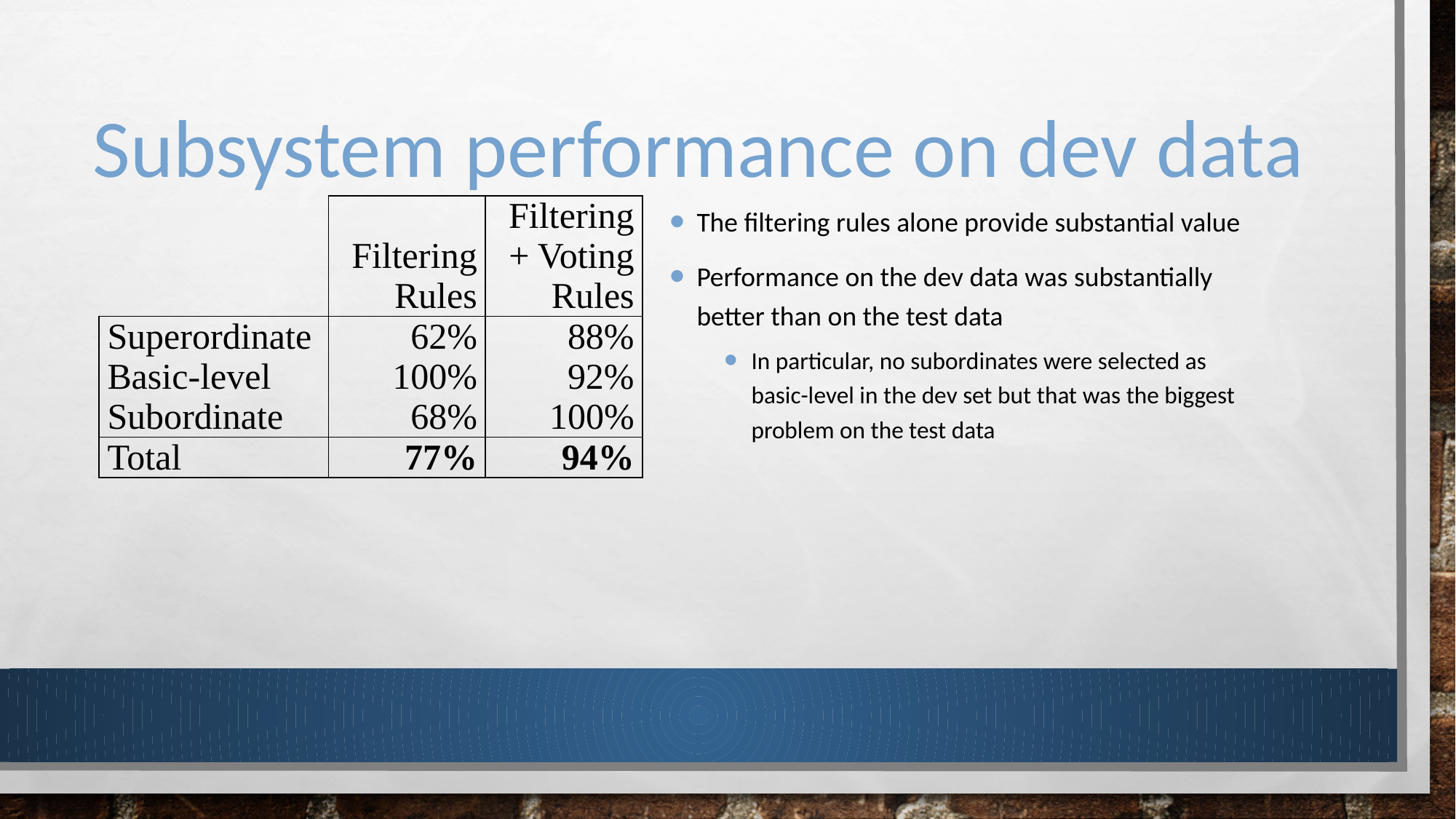

# Subsystem performance on dev data
The filtering rules alone provide substantial value
Performance on the dev data was substantially better than on the test data
In particular, no subordinates were selected as basic-level in the dev set but that was the biggest problem on the test data

|  | Filtering Rules | Filtering + Voting Rules |
| --- | --- | --- |
| Superordinate | 62% | 88% |
| Basic-level | 100% | 92% |
| Subordinate | 68% | 100% |
| Total | 77% | 94% |